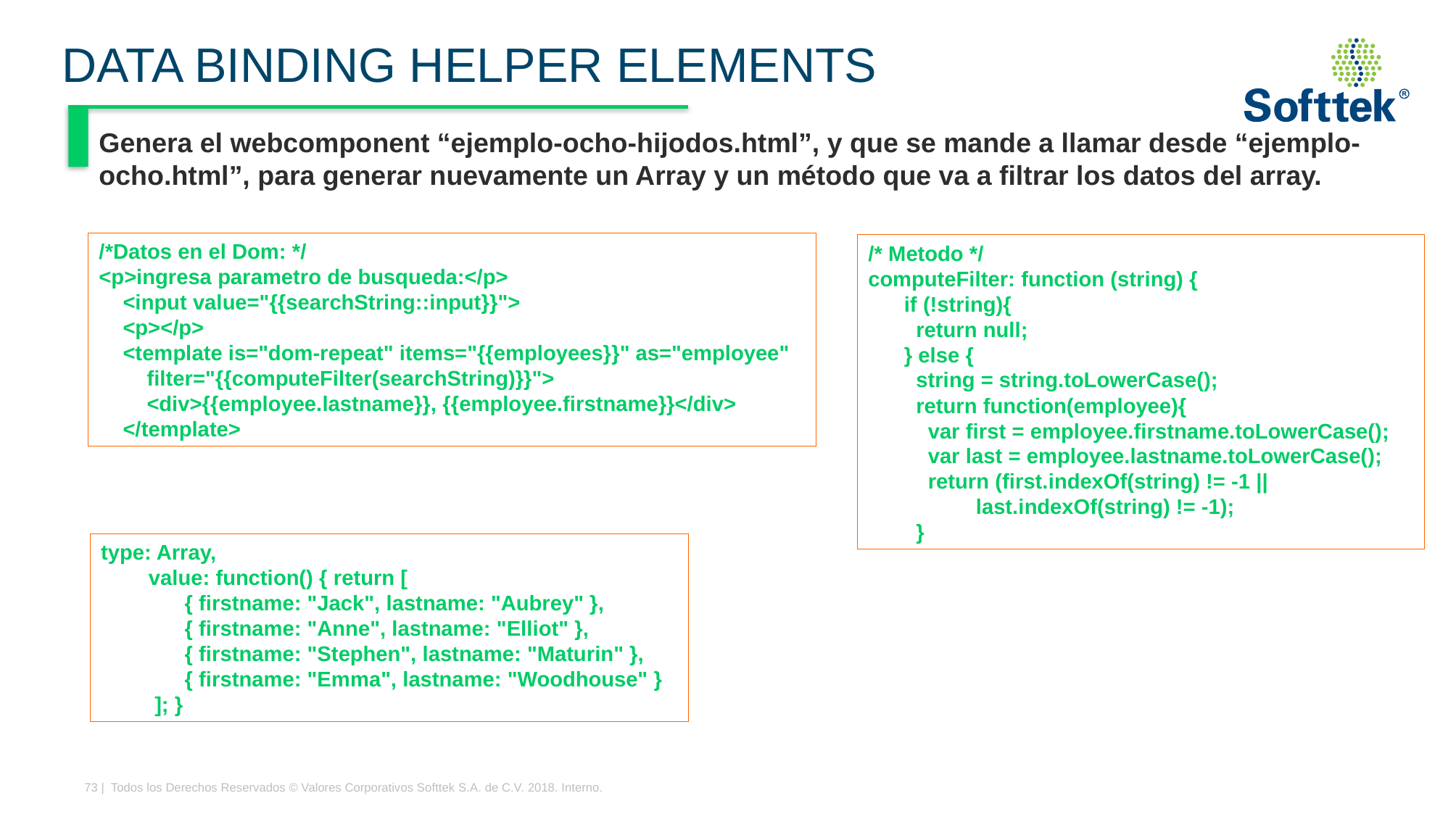

# DATA BINDING HELPER ELEMENTS

Genera el webcomponent “ejemplo-ocho-hijodos.html”, y que se mande a llamar desde “ejemplo-ocho.html”, para generar nuevamente un Array y un método que va a filtrar los datos del array.
/*Datos en el Dom: */
<p>ingresa parametro de busqueda:</p>
    <input value="{{searchString::input}}">
    <p></p>
    <template is="dom-repeat" items="{{employees}}" as="employee"
        filter="{{computeFilter(searchString)}}">
        <div>{{employee.lastname}}, {{employee.firstname}}</div>
    </template>
/* Metodo */
computeFilter: function (string) {
      if (!string){
        return null;
      } else {
        string = string.toLowerCase();
        return function(employee){
          var first = employee.firstname.toLowerCase();
          var last = employee.lastname.toLowerCase();
          return (first.indexOf(string) != -1 ||
                  last.indexOf(string) != -1);
        }

type: Array,
        value: function() { return [
              { firstname: "Jack", lastname: "Aubrey" },
              { firstname: "Anne", lastname: "Elliot" },
              { firstname: "Stephen", lastname: "Maturin" },
              { firstname: "Emma", lastname: "Woodhouse" }
         ]; }